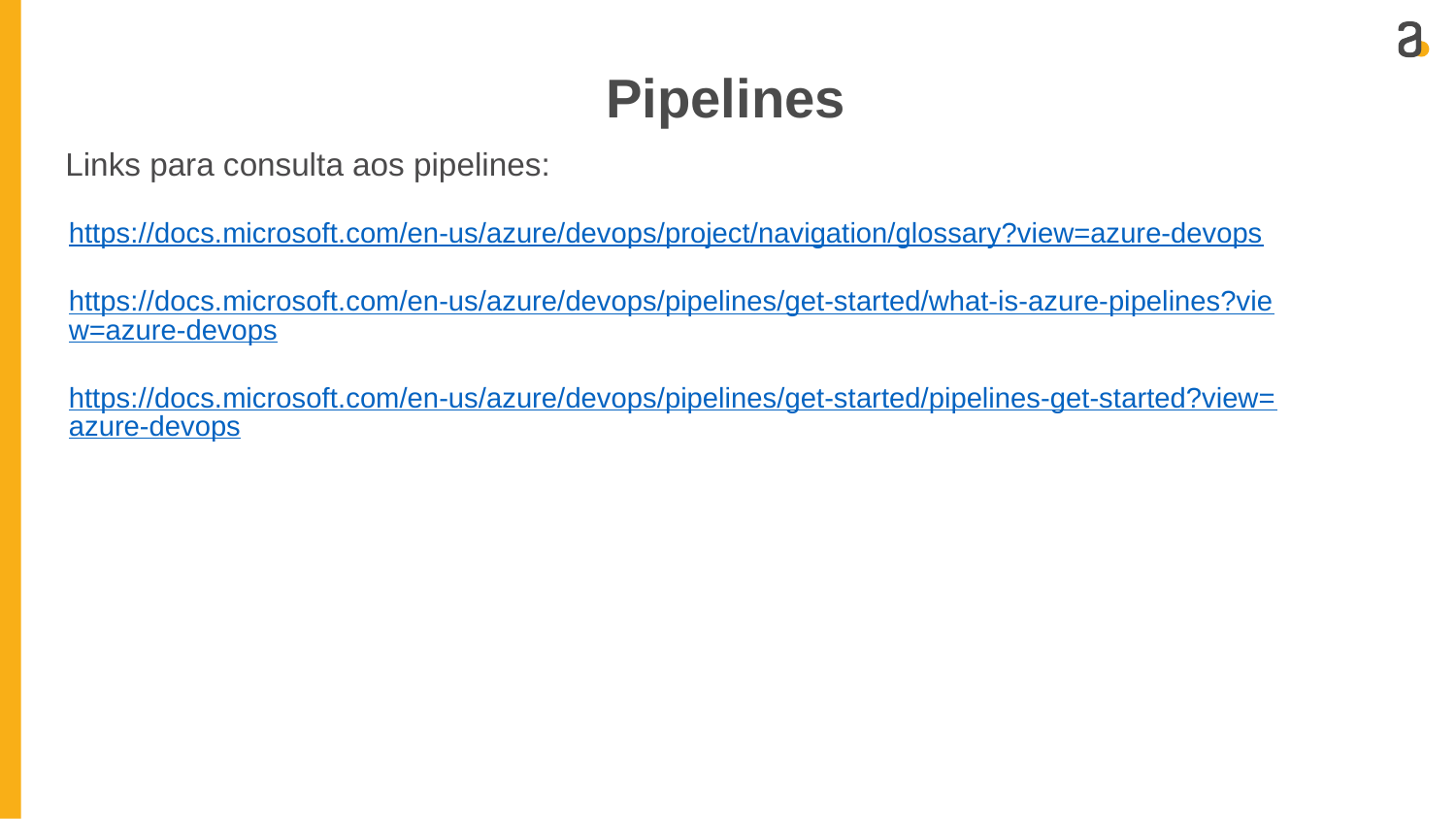

Pipelines
Links para consulta aos pipelines:
https://docs.microsoft.com/en-us/azure/devops/project/navigation/glossary?view=azure-devops

https://docs.microsoft.com/en-us/azure/devops/pipelines/get-started/what-is-azure-pipelines?view=azure-devops

https://docs.microsoft.com/en-us/azure/devops/pipelines/get-started/pipelines-get-started?view=azure-devops